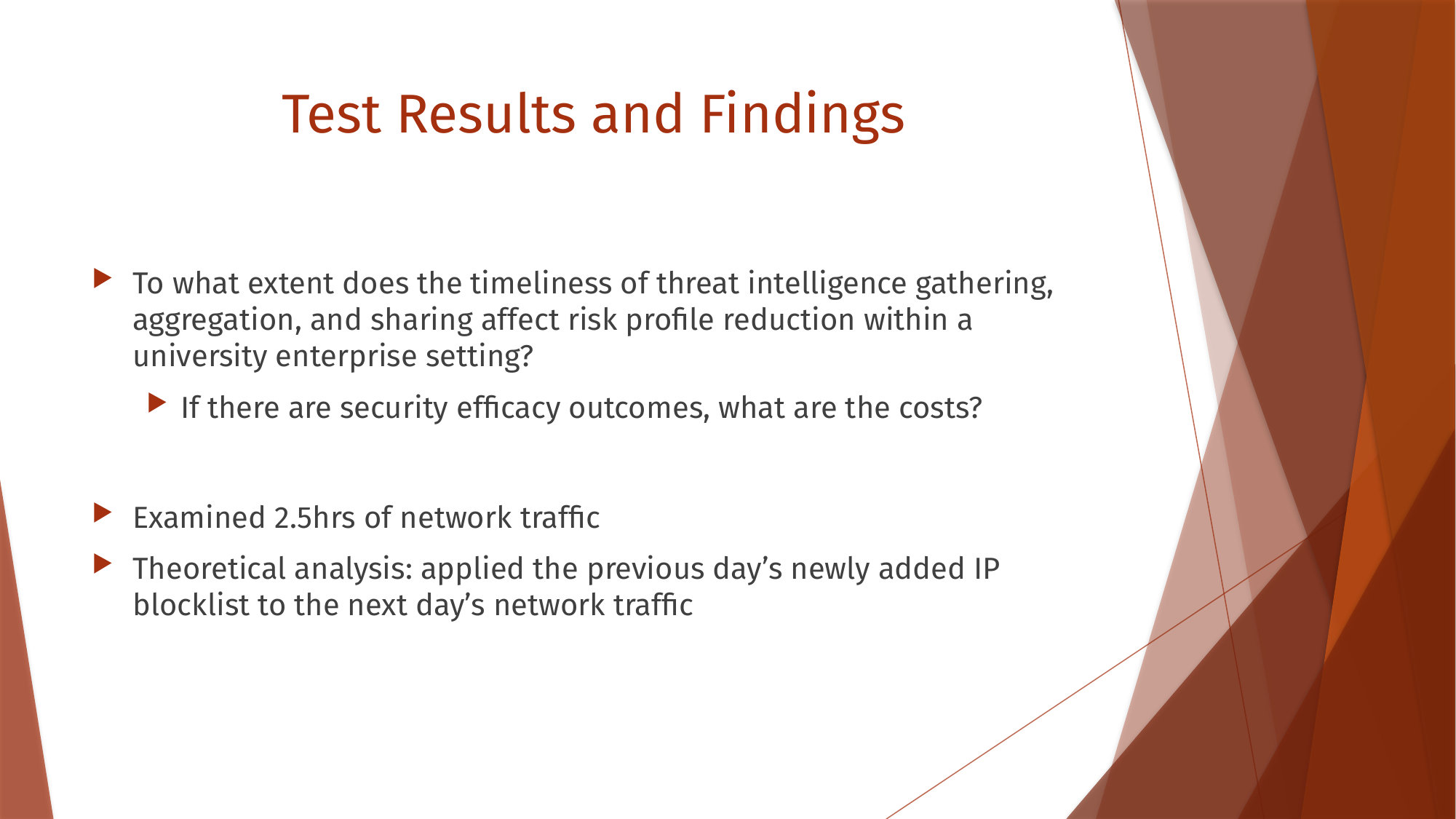

# Test Results and Findings
To what extent does the timeliness of threat intelligence gathering, aggregation, and sharing affect risk profile reduction within a university enterprise setting?
If there are security efficacy outcomes, what are the costs?

Examined 2.5hrs of network traffic
Theoretical analysis: applied the previous day’s newly added IP blocklist to the next day’s network traffic